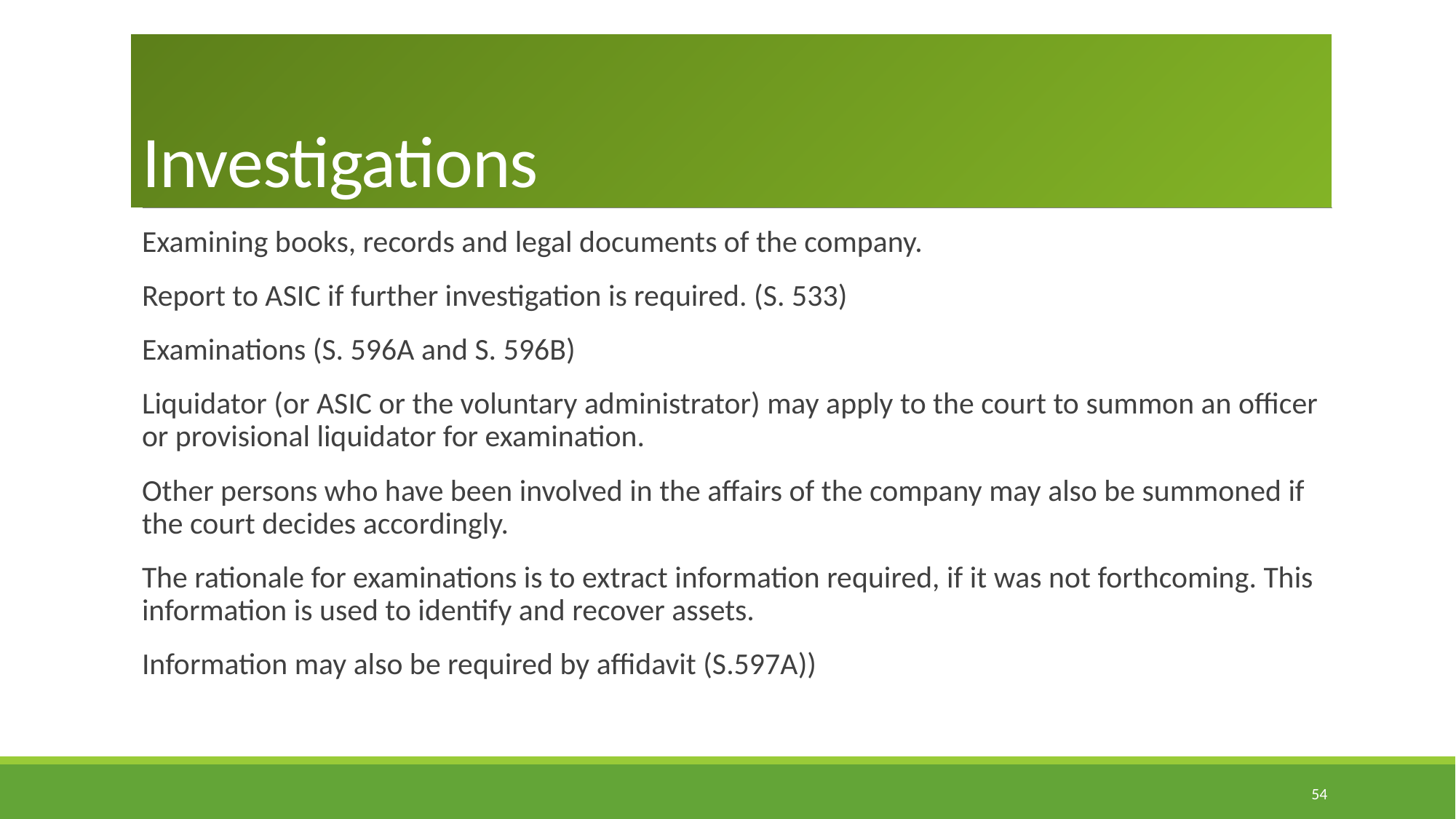

# Investigations
Examining books, records and legal documents of the company.
Report to ASIC if further investigation is required. (S. 533)
Examinations (S. 596A and S. 596B)
Liquidator (or ASIC or the voluntary administrator) may apply to the court to summon an officer or provisional liquidator for examination.
Other persons who have been involved in the affairs of the company may also be summoned if the court decides accordingly.
The rationale for examinations is to extract information required, if it was not forthcoming. This information is used to identify and recover assets.
Information may also be required by affidavit (S.597A))
54